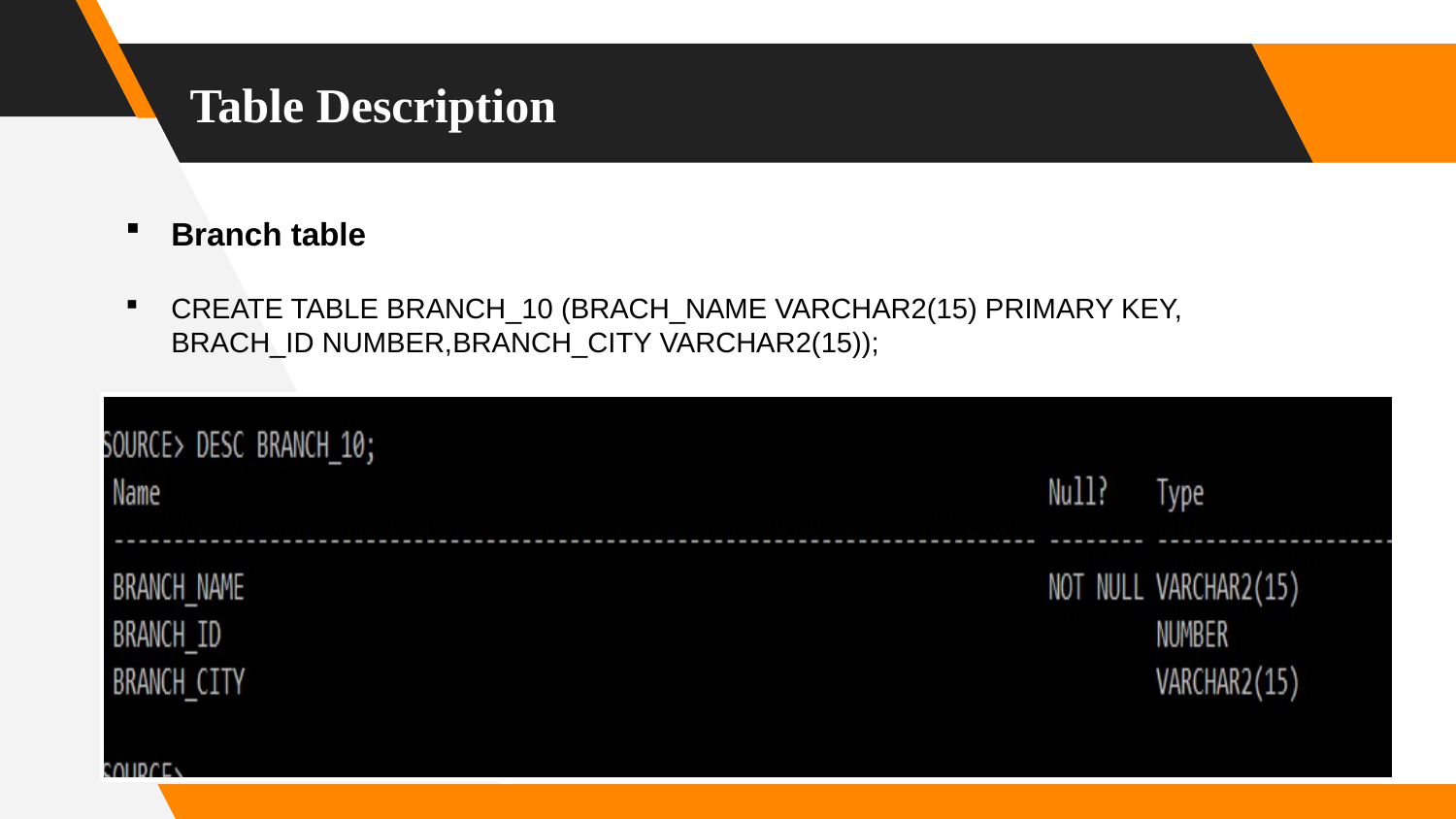

# Table Description
Branch table

CREATE TABLE BRANCH_10 (BRACH_NAME VARCHAR2(15) PRIMARY KEY, BRACH_ID NUMBER,BRANCH_CITY VARCHAR2(15));